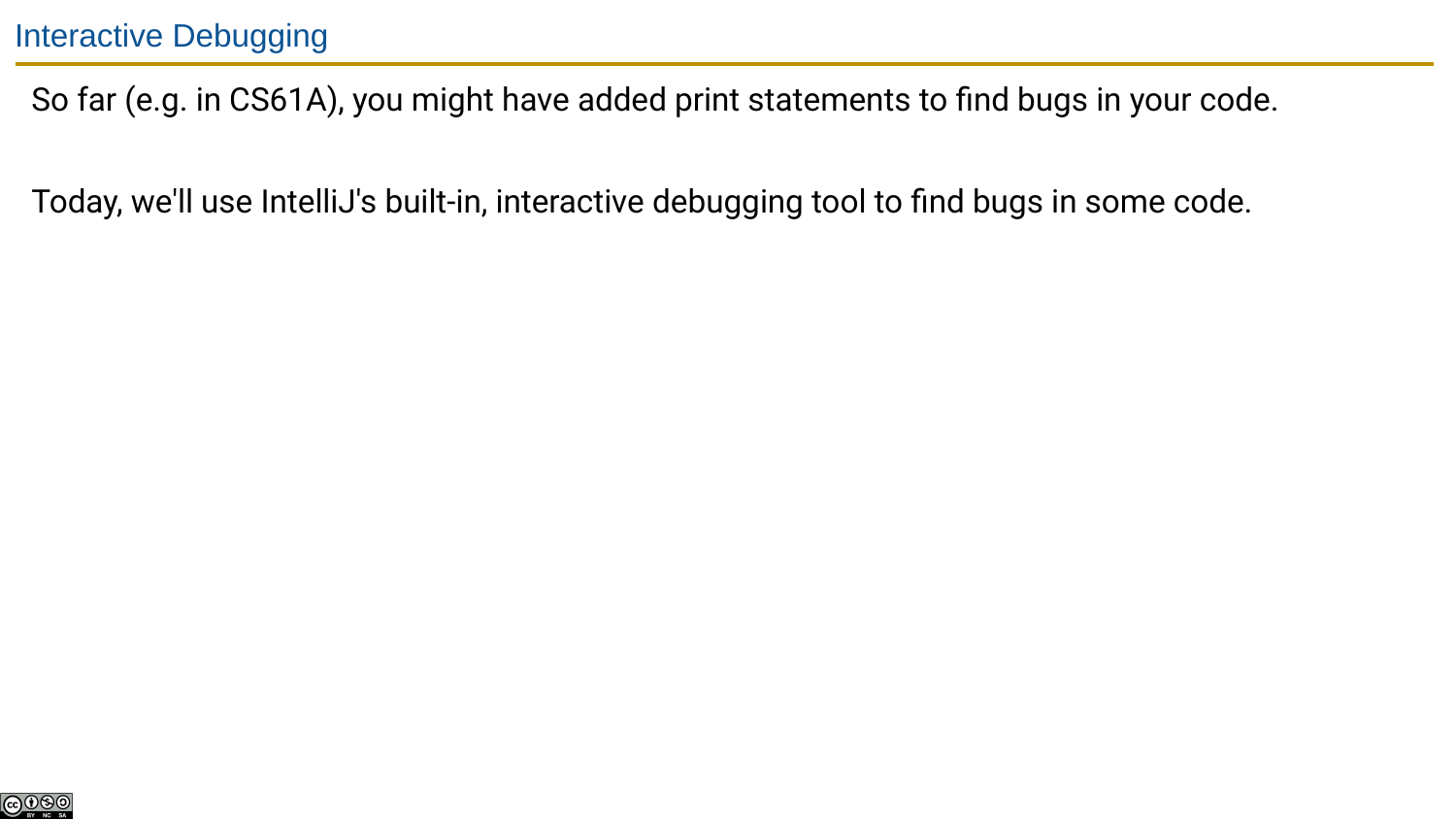

# Interactive Debugging
So far (e.g. in CS61A), you might have added print statements to find bugs in your code.

Today, we'll use IntelliJ's built-in, interactive debugging tool to find bugs in some code.